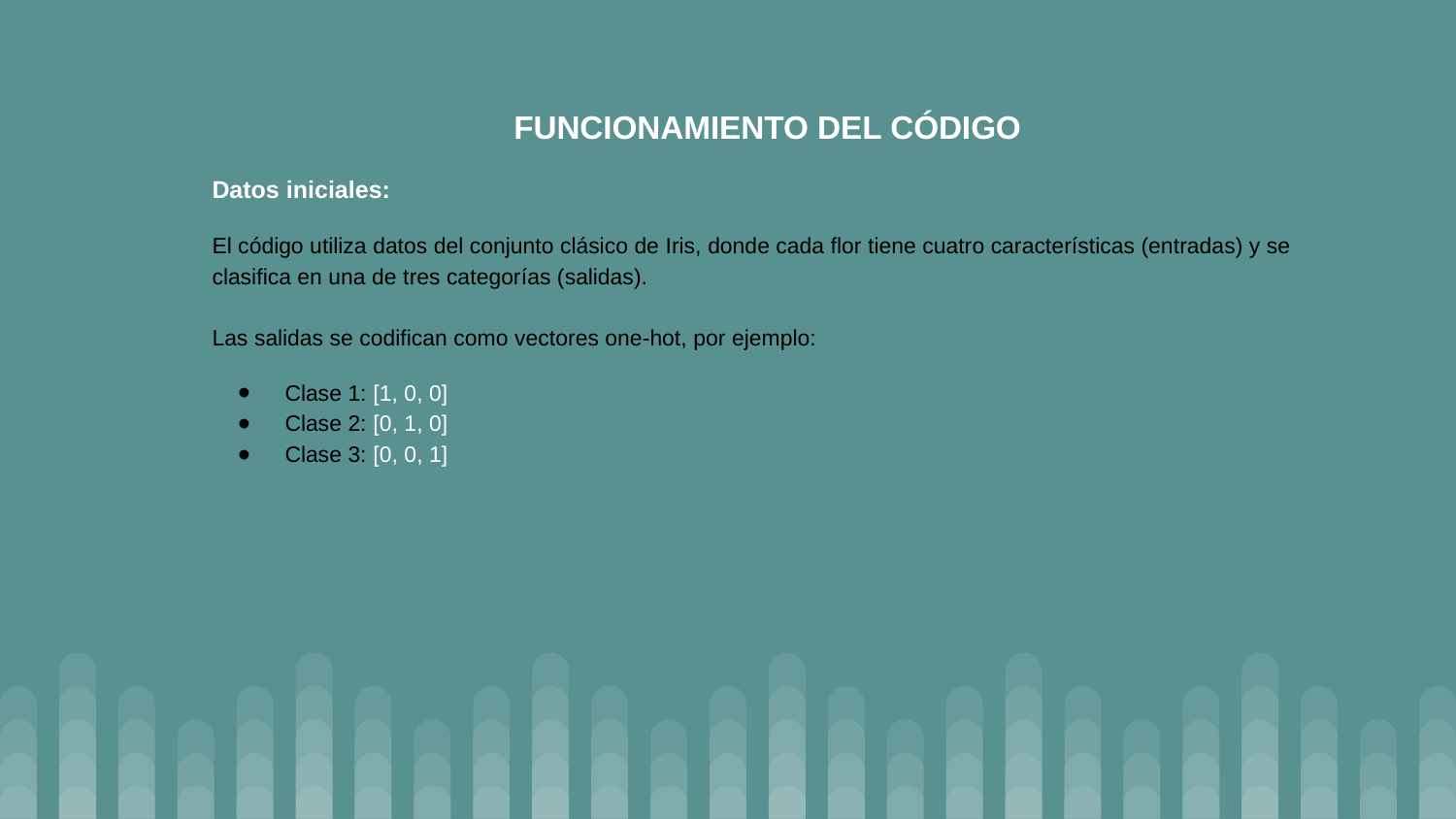

FUNCIONAMIENTO DEL CÓDIGO
Datos iniciales:
El código utiliza datos del conjunto clásico de Iris, donde cada flor tiene cuatro características (entradas) y se clasifica en una de tres categorías (salidas).

Las salidas se codifican como vectores one-hot, por ejemplo:
Clase 1: [1, 0, 0]
Clase 2: [0, 1, 0]
Clase 3: [0, 0, 1]